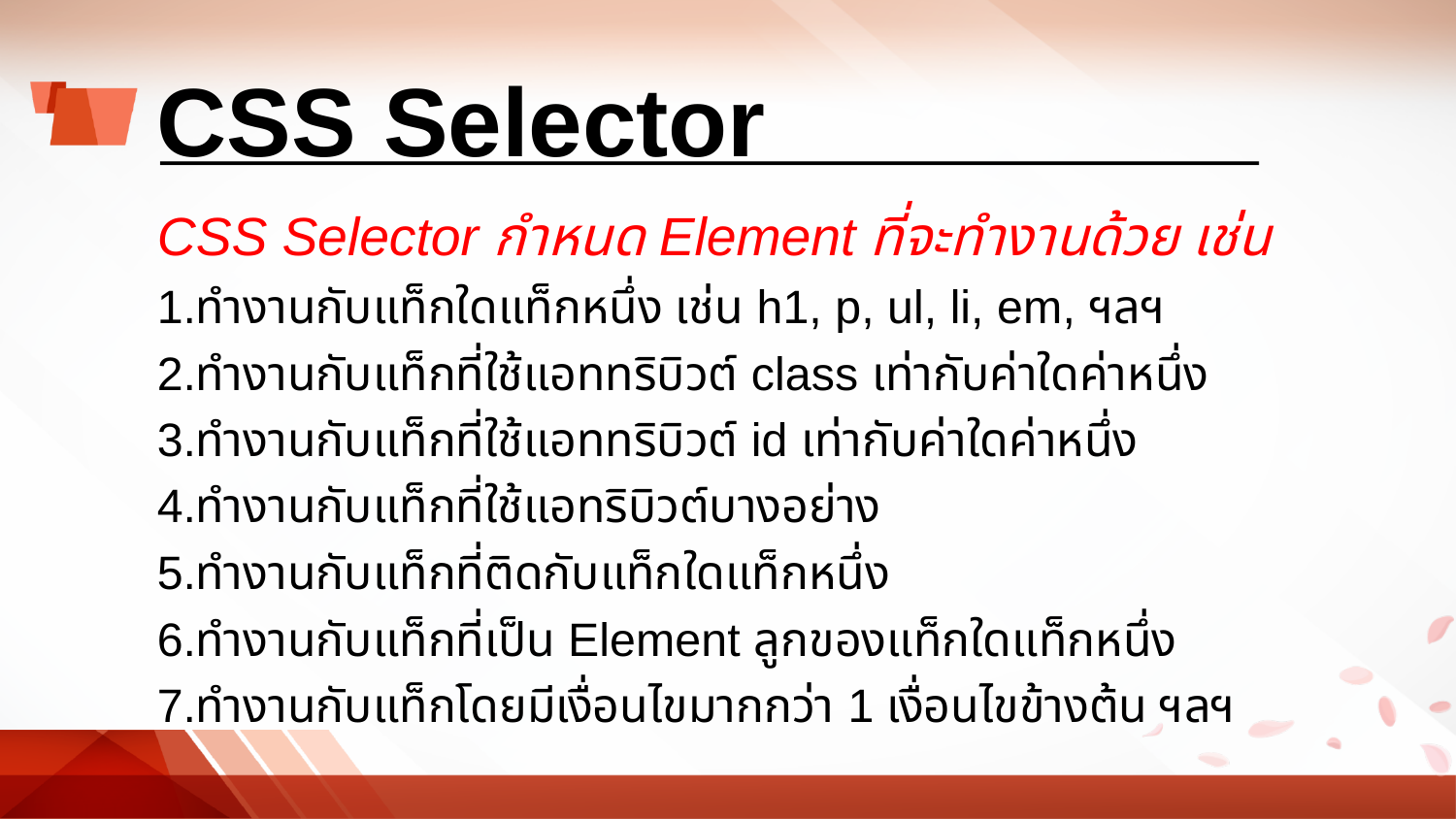

# CSS Selector
CSS Selector กำหนด Element ที่จะทำงานด้วย เช่น
ทำงานกับแท็กใดแท็กหนึ่ง เช่น h1, p, ul, li, em, ฯลฯ
ทำงานกับแท็กที่ใช้แอททริบิวต์ class เท่ากับค่าใดค่าหนึ่ง
ทำงานกับแท็กที่ใช้แอททริบิวต์ id เท่ากับค่าใดค่าหนึ่ง
ทำงานกับแท็กที่ใช้แอทริบิวต์บางอย่าง
ทำงานกับแท็กที่ติดกับแท็กใดแท็กหนึ่ง
ทำงานกับแท็กที่เป็น Element ลูกของแท็กใดแท็กหนึ่ง
ทำงานกับแท็กโดยมีเงื่อนไขมากกว่า 1 เงื่อนไขข้างต้น ฯลฯ
26